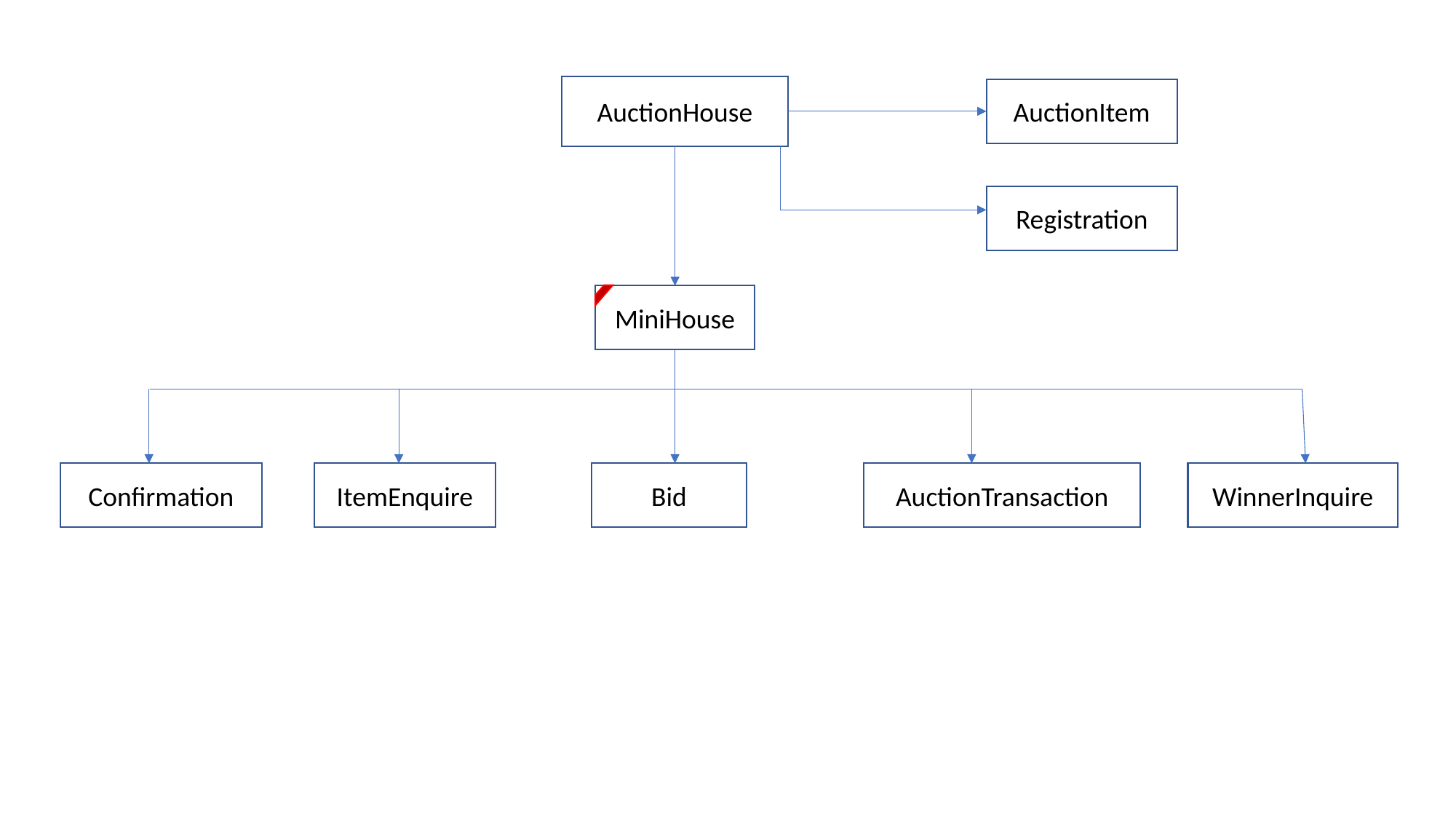

AuctionHouse
AuctionItem
Registration

MiniHouse
Confirmation
ItemEnquire
Bid
AuctionTransaction
WinnerInquire